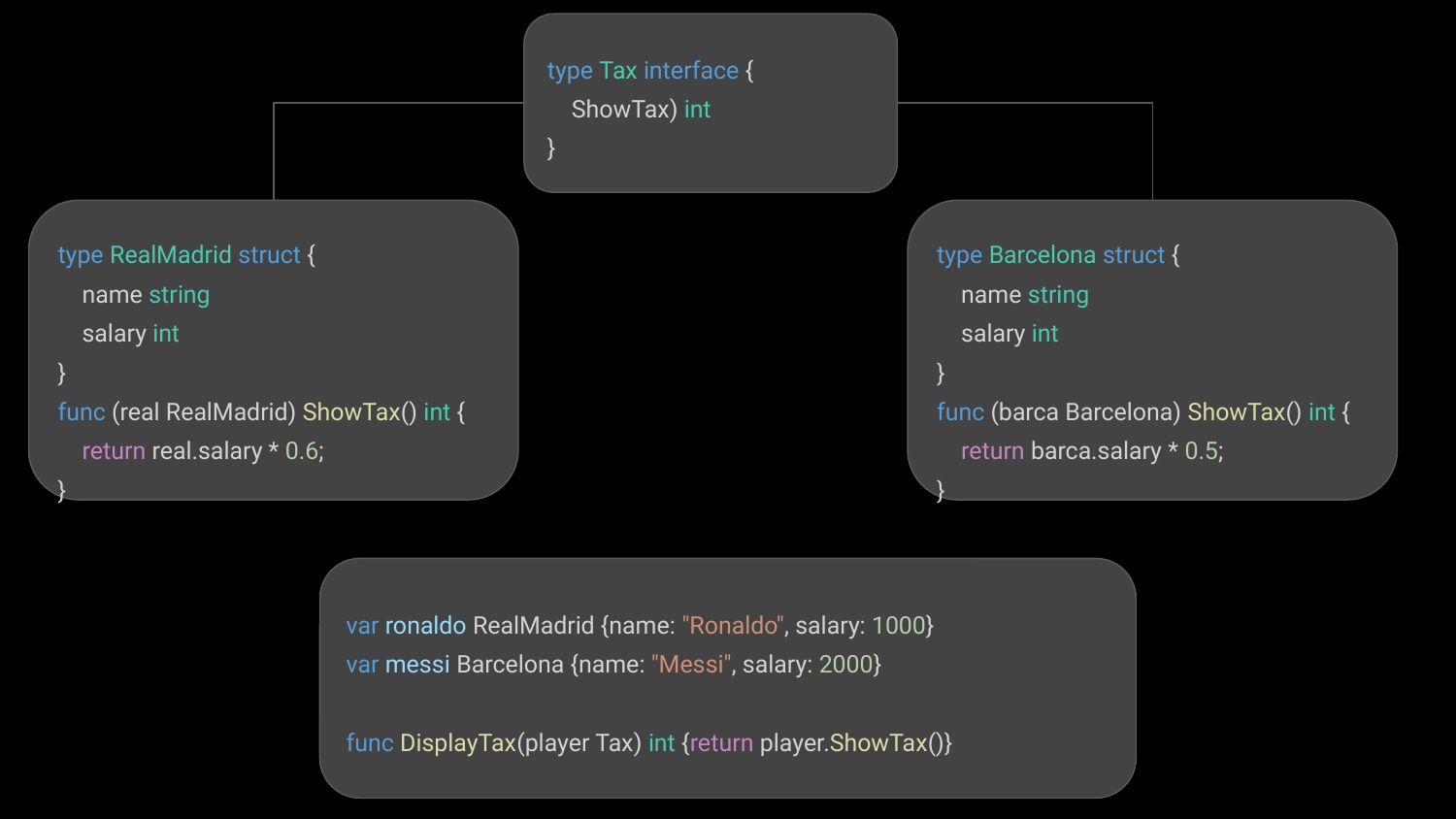

type Tax interface {
    ShowTax) int
}
type RealMadrid struct {
    name string
    salary int
}
func (real RealMadrid) ShowTax() int {
    return real.salary * 0.6;
}
type Barcelona struct {
    name string
    salary int
}
func (barca Barcelona) ShowTax() int {
    return barca.salary * 0.5;
}
var ronaldo RealMadrid {name: "Ronaldo", salary: 1000}
var messi Barcelona {name: "Messi", salary: 2000}

func DisplayTax(player Tax) int {return player.ShowTax()}